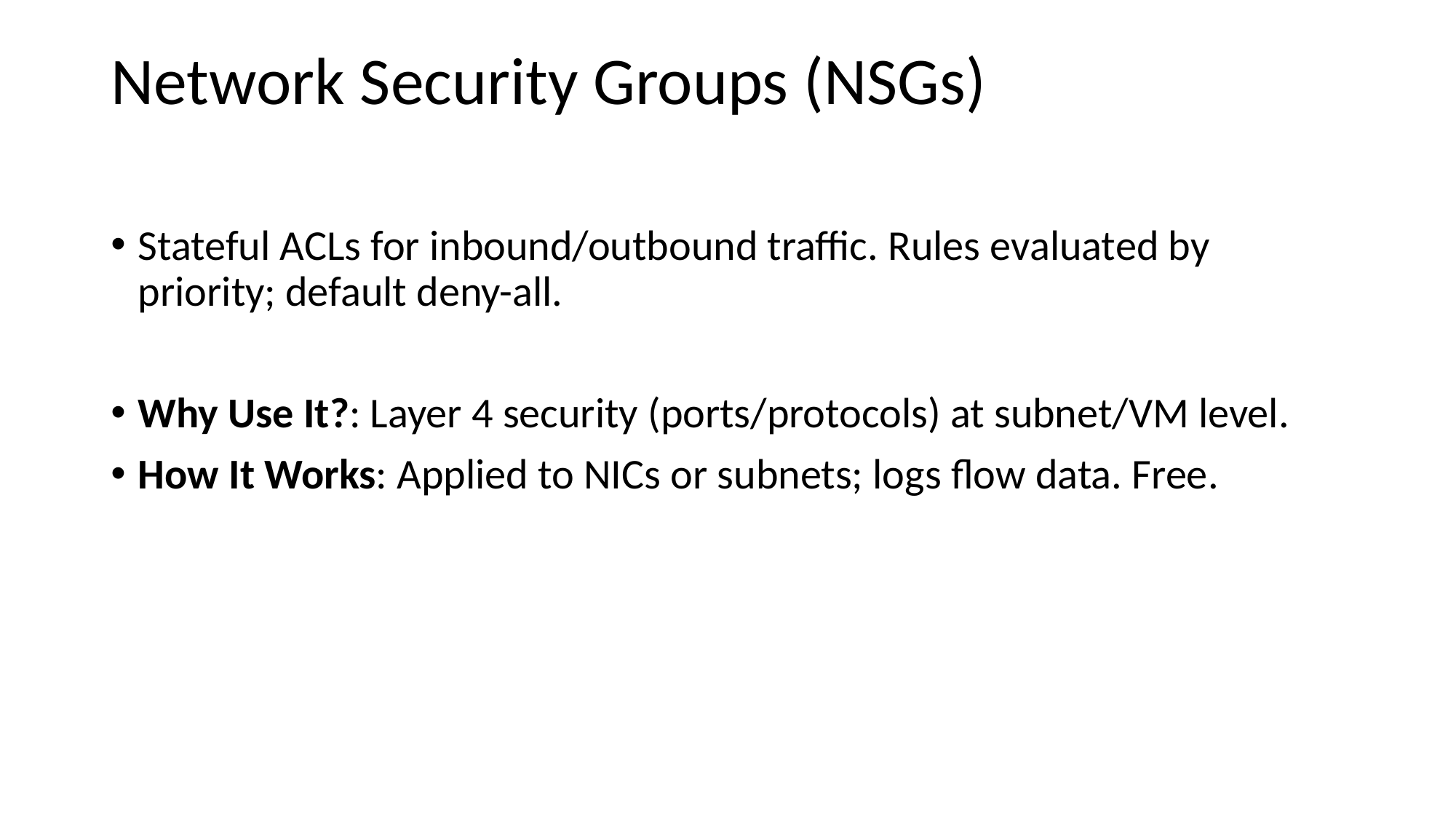

# Network Security Groups (NSGs)
Stateful ACLs for inbound/outbound traffic. Rules evaluated by priority; default deny-all.

Why Use It?: Layer 4 security (ports/protocols) at subnet/VM level.
How It Works: Applied to NICs or subnets; logs flow data. Free.